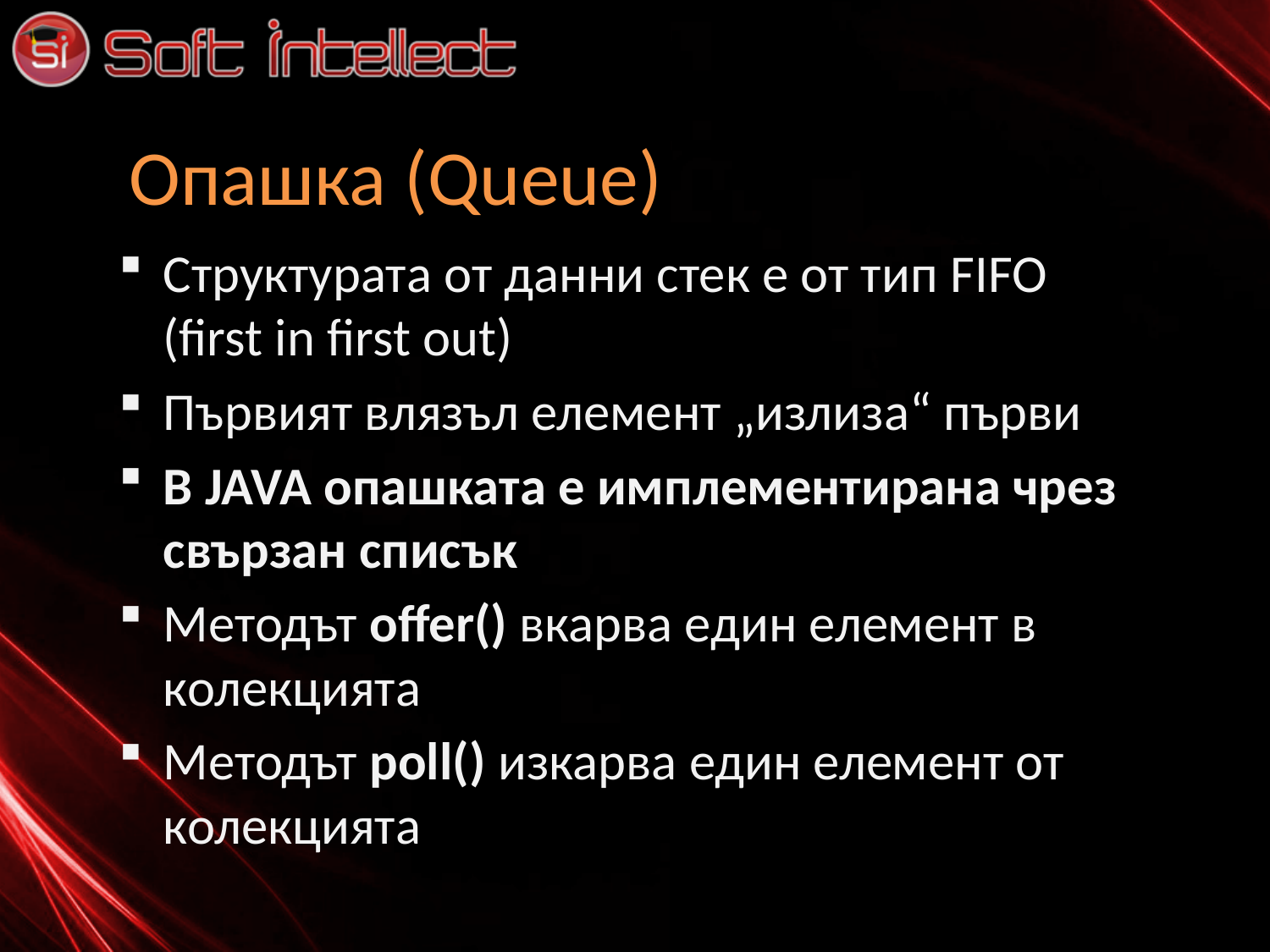

# Опашка (Queue)
Структурата от данни стек е от тип FIFO (first in first out)
Първият влязъл елемент „излиза“ първи
В JAVA опашката е имплементирана чрез свързан списък
Методът offer() вкарва един елемент в колекцията
Методът poll() изкарва един елемент от колекцията